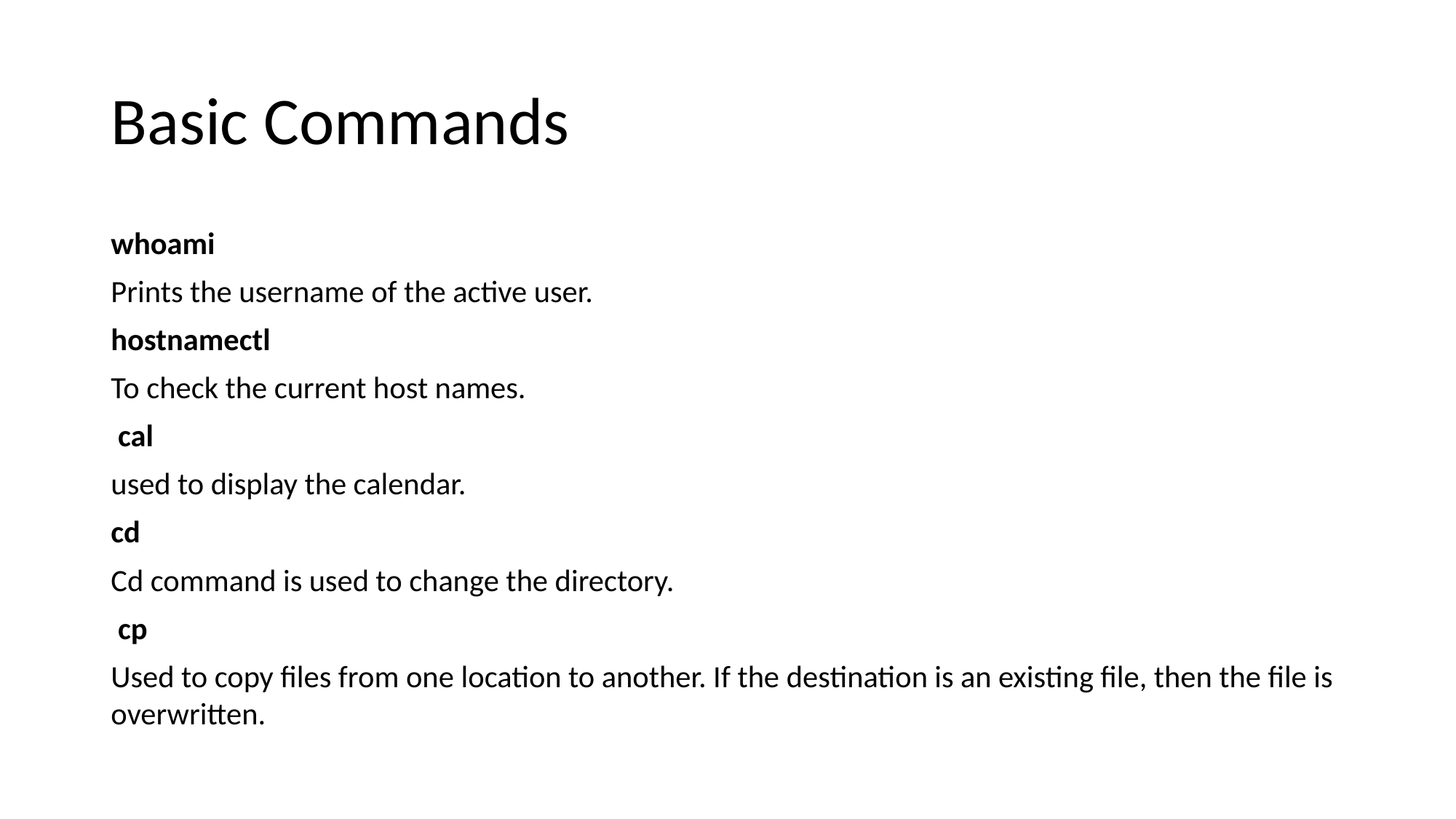

# Basic Commands
whoami
Prints the username of the active user.
hostnamectl
To check the current host names.
 cal
used to display the calendar.
cd
Cd command is used to change the directory.
 cp
Used to copy files from one location to another. If the destination is an existing file, then the file is overwritten.